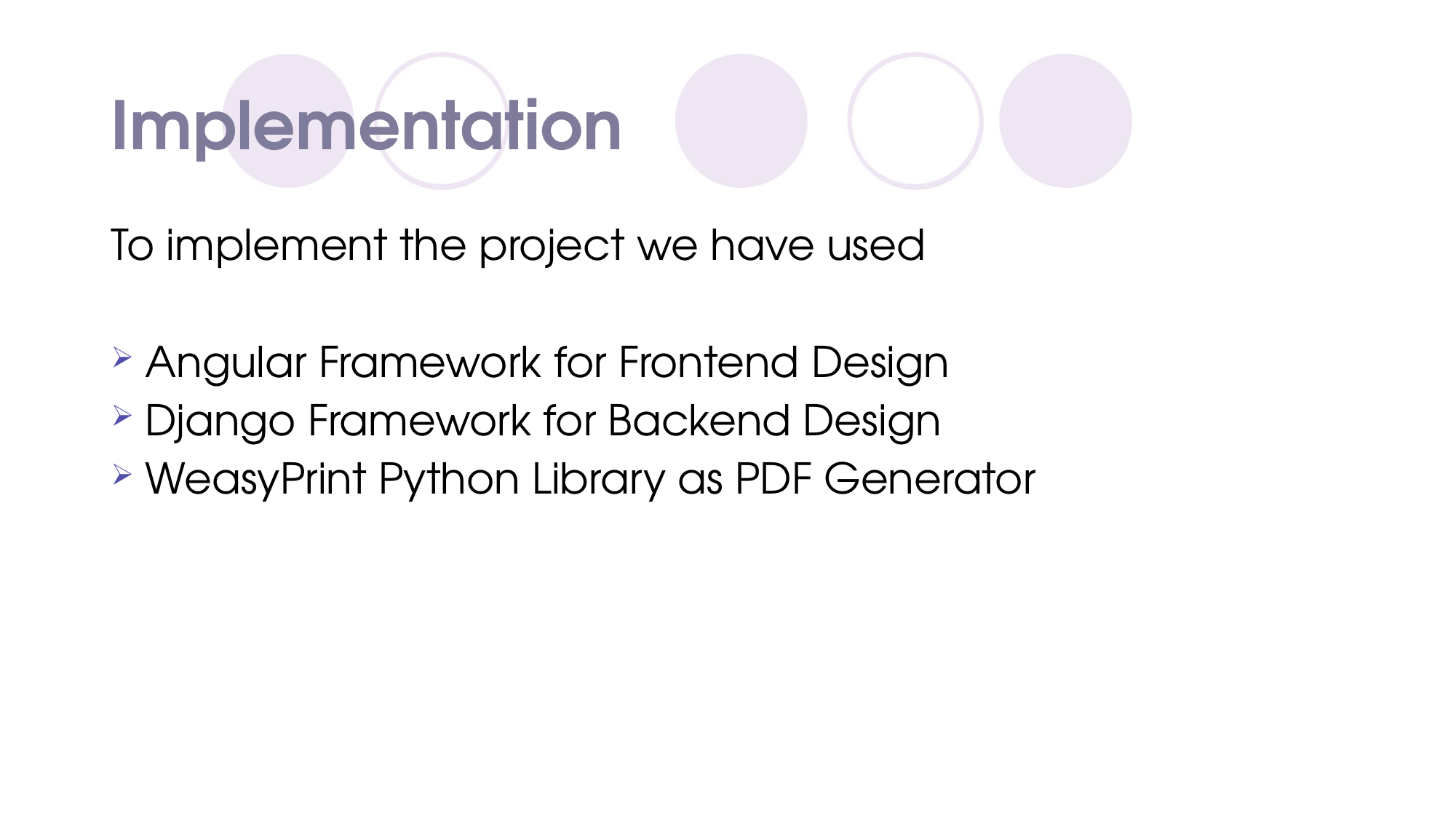

# Implementation
To implement the project we have used

Angular Framework for Frontend Design
Django Framework for Backend Design
WeasyPrint Python Library as PDF Generator